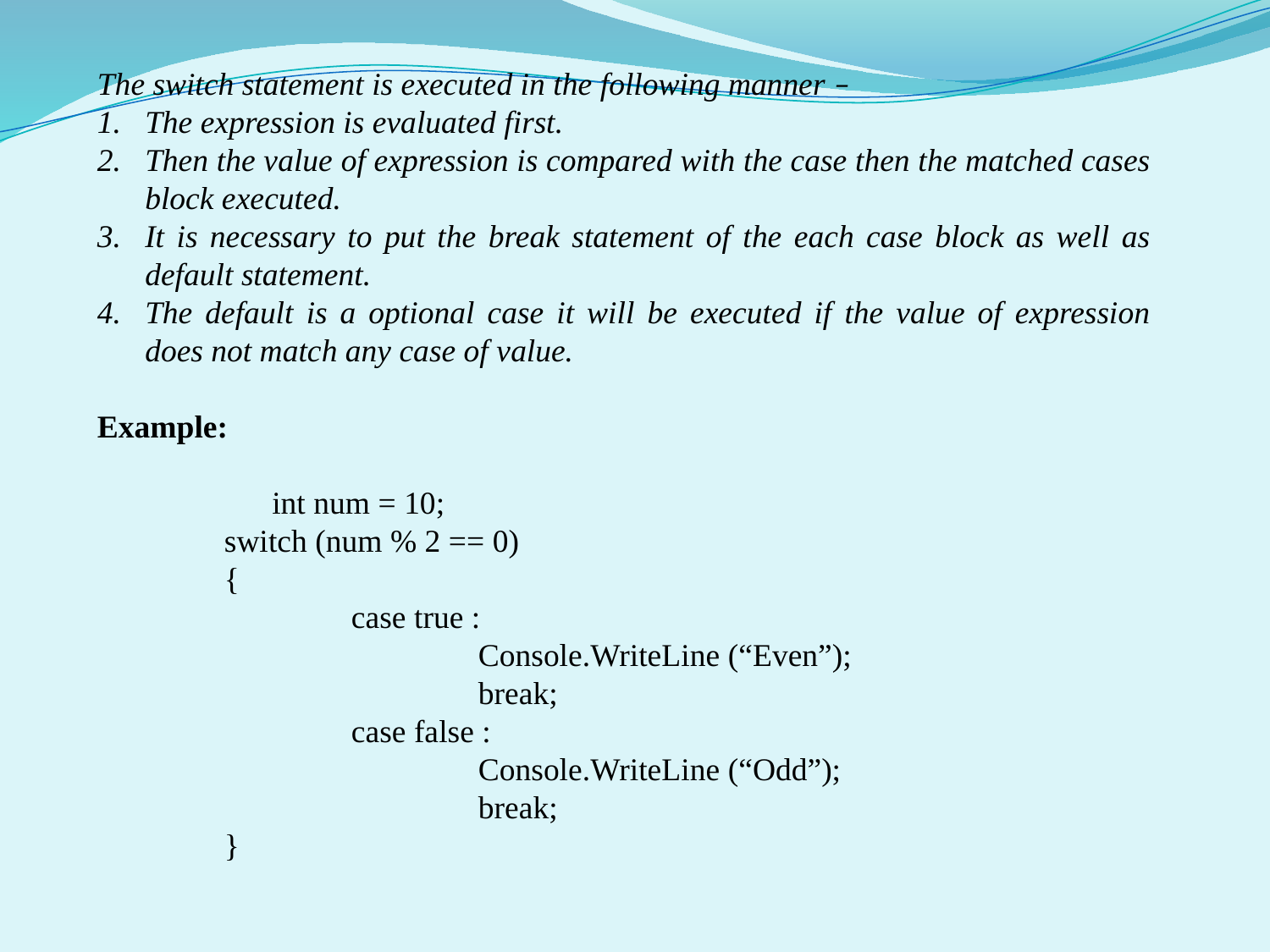

The switch statement is executed in the following manner –
The expression is evaluated first.
Then the value of expression is compared with the case then the matched cases block executed.
It is necessary to put the break statement of the each case block as well as default statement.
The default is a optional case it will be executed if the value of expression does not match any case of value.

Example:

		int num = 10;
	switch (num % 2 == 0)
	{
		case true :
			Console.WriteLine (“Even”);
			break;
		case false :
			Console.WriteLine (“Odd”);
			break;
	}